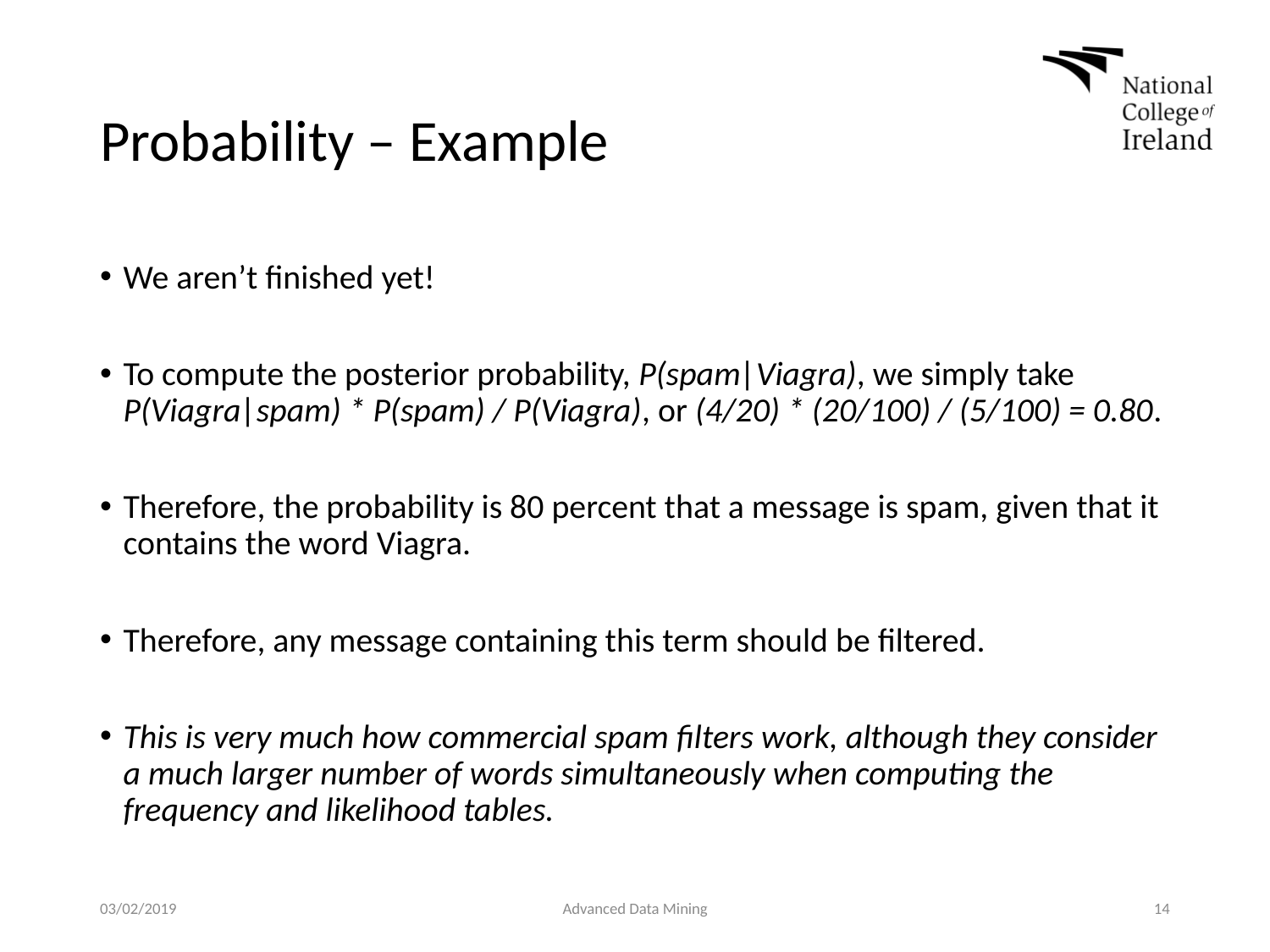

# Probability – Example
We aren’t finished yet!

To compute the posterior probability, P(spam|Viagra), we simply take P(Viagra|spam) * P(spam) / P(Viagra), or (4/20) * (20/100) / (5/100) = 0.80.

Therefore, the probability is 80 percent that a message is spam, given that it contains the word Viagra.

Therefore, any message containing this term should be filtered.

This is very much how commercial spam filters work, although they consider a much larger number of words simultaneously when computing the frequency and likelihood tables.
03/02/2019
Advanced Data Mining
14